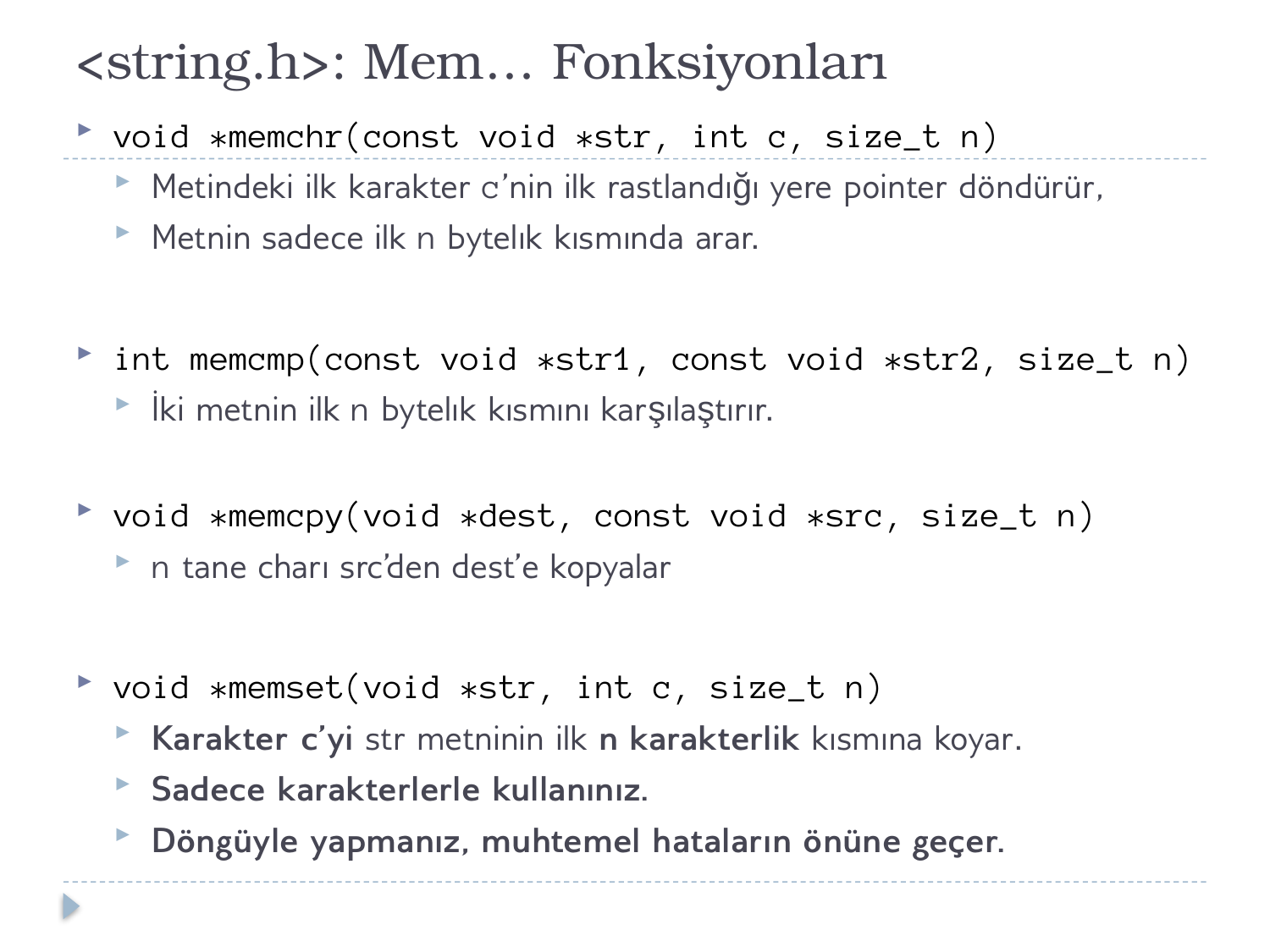

# <string.h>: Mem… Fonksiyonları
void *memchr(const void *str, int c, size_t n)
Metindeki ilk karakter c’nin ilk rastlandığı yere pointer döndürür,
Metnin sadece ilk n bytelık kısmında arar.

int memcmp(const void *str1, const void *str2, size_t n)
İki metnin ilk n bytelık kısmını karşılaştırır.

void *memcpy(void *dest, const void *src, size_t n)
n tane charı src’den dest’e kopyalar

void *memset(void *str, int c, size_t n)
Karakter c’yi str metninin ilk n karakterlik kısmına koyar.
Sadece karakterlerle kullanınız.
Döngüyle yapmanız, muhtemel hataların önüne geçer.